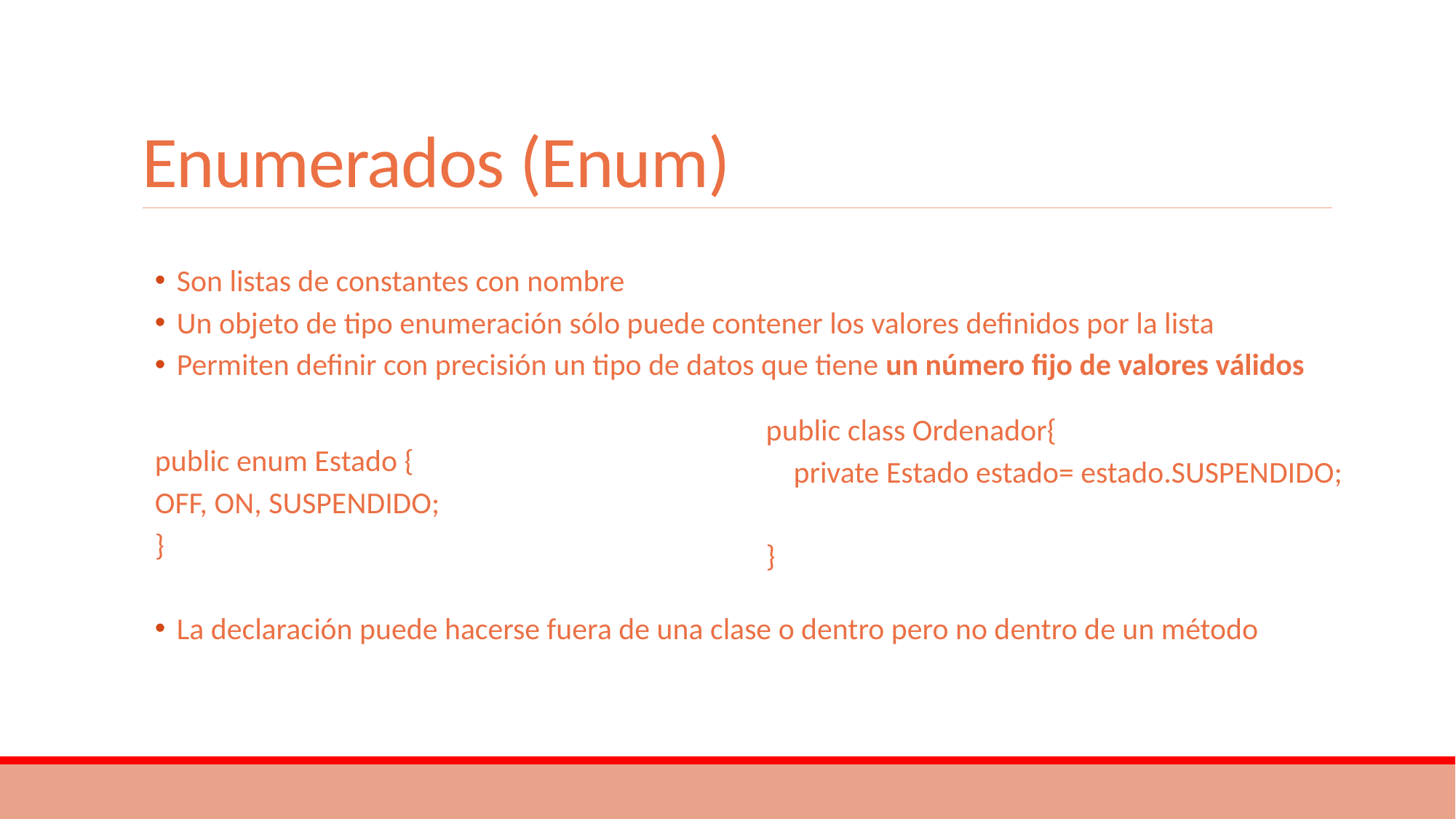

# Enumerados (Enum)

Son listas de constantes con nombre
Un objeto de tipo enumeración sólo puede contener los valores definidos por la lista
Permiten definir con precisión un tipo de datos que tiene un número fijo de valores válidos

public enum Estado {
OFF, ON, SUSPENDIDO;
}

La declaración puede hacerse fuera de una clase o dentro pero no dentro de un método

public class Ordenador{
    private Estado estado= estado.SUSPENDIDO;

}